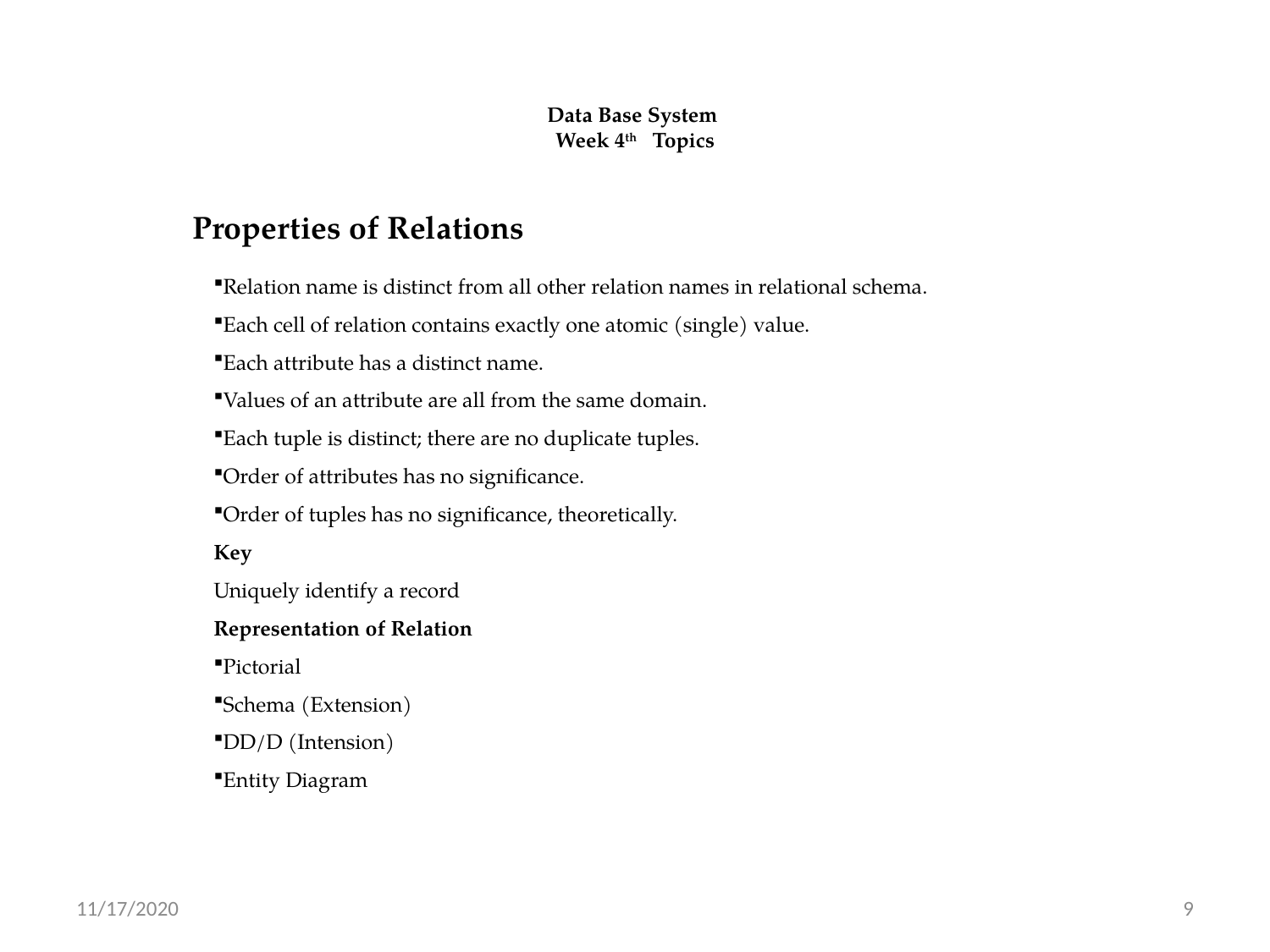

# Data Base System Week 4th   Topics
Properties of Relations

Relation name is distinct from all other relation names in relational schema.
Each cell of relation contains exactly one atomic (single) value.
Each attribute has a distinct name.
Values of an attribute are all from the same domain.
Each tuple is distinct; there are no duplicate tuples.
Order of attributes has no significance.
Order of tuples has no significance, theoretically.
Key
Uniquely identify a record
Representation of Relation
Pictorial
Schema (Extension)
DD/D (Intension)
Entity Diagram

11/17/2020
9